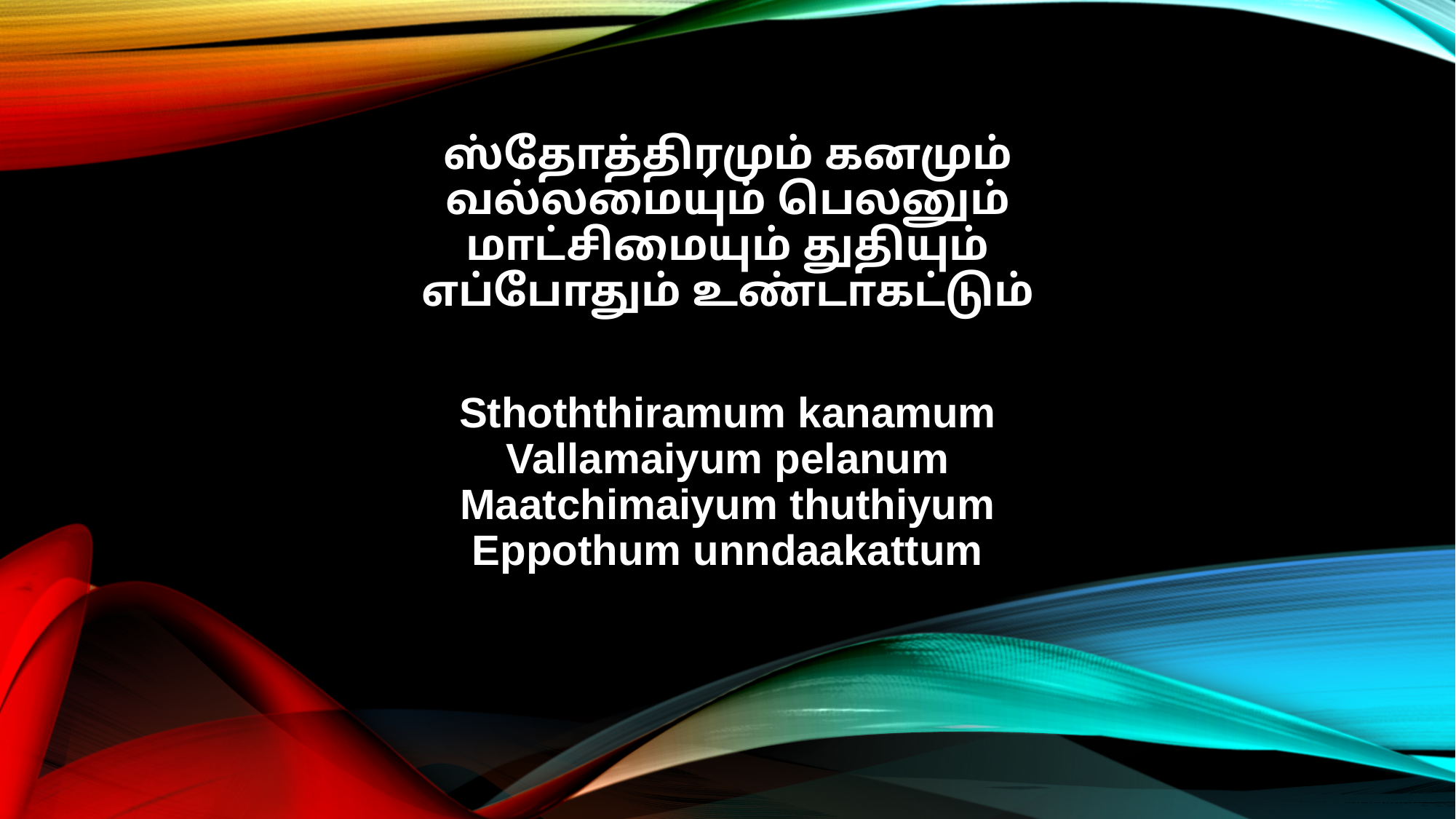

ஸ்தோத்திரமும் கனமும்
வல்லமையும் பெலனும்
மாட்சிமையும் துதியும்
எப்போதும் உண்டாகட்டும்

Sthoththiramum kanamum
Vallamaiyum pelanum
Maatchimaiyum thuthiyum
Eppothum unndaakattum